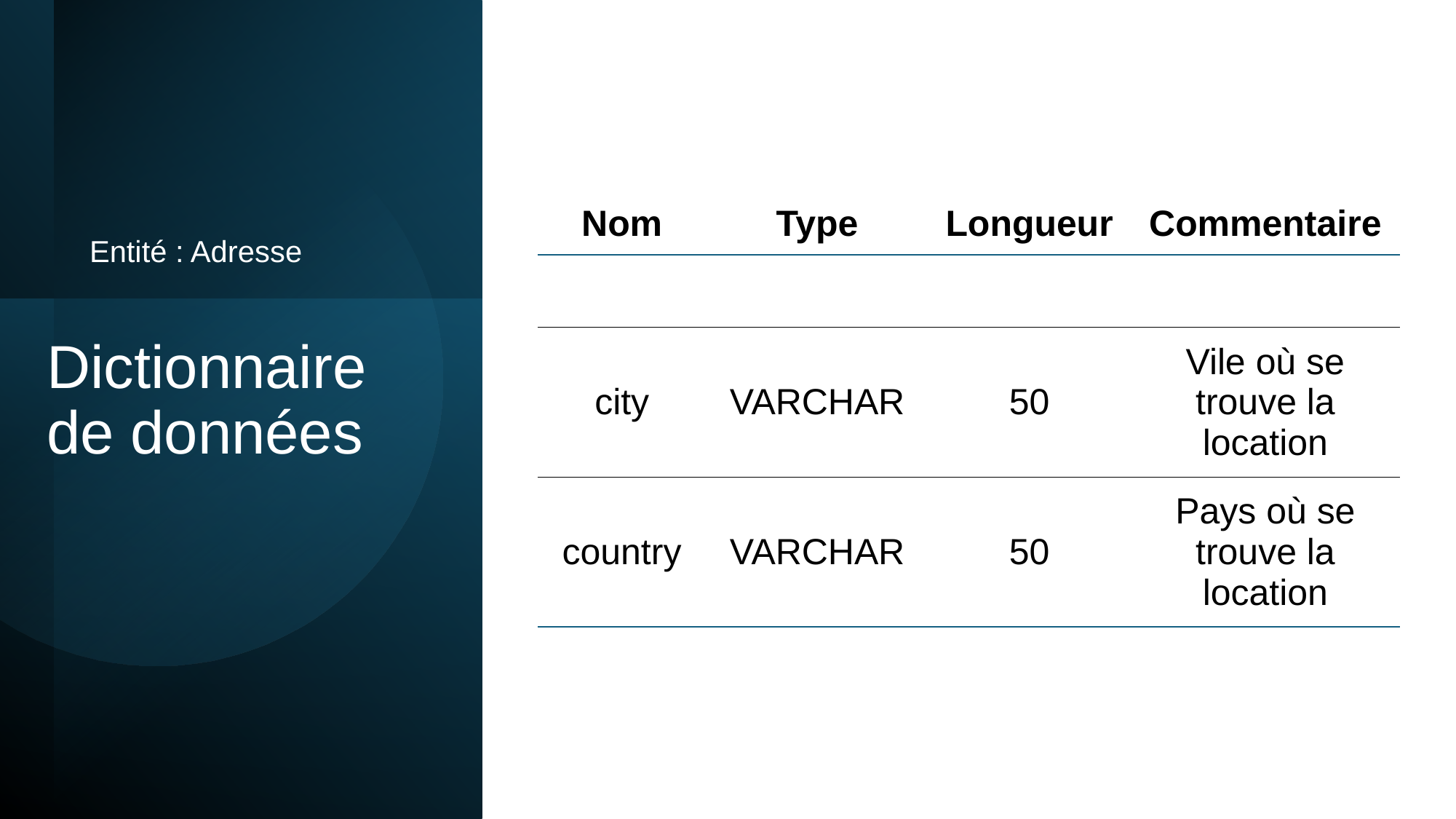

Entité : Adresse

| Nom | Type | Longueur | Commentaire |
| --- | --- | --- | --- |
|  |  |  |  |
| city | VARCHAR | 50 | Vile où se trouve la location |
| country | VARCHAR | 50 | Pays où se trouve la location |

# Dictionnaire de données